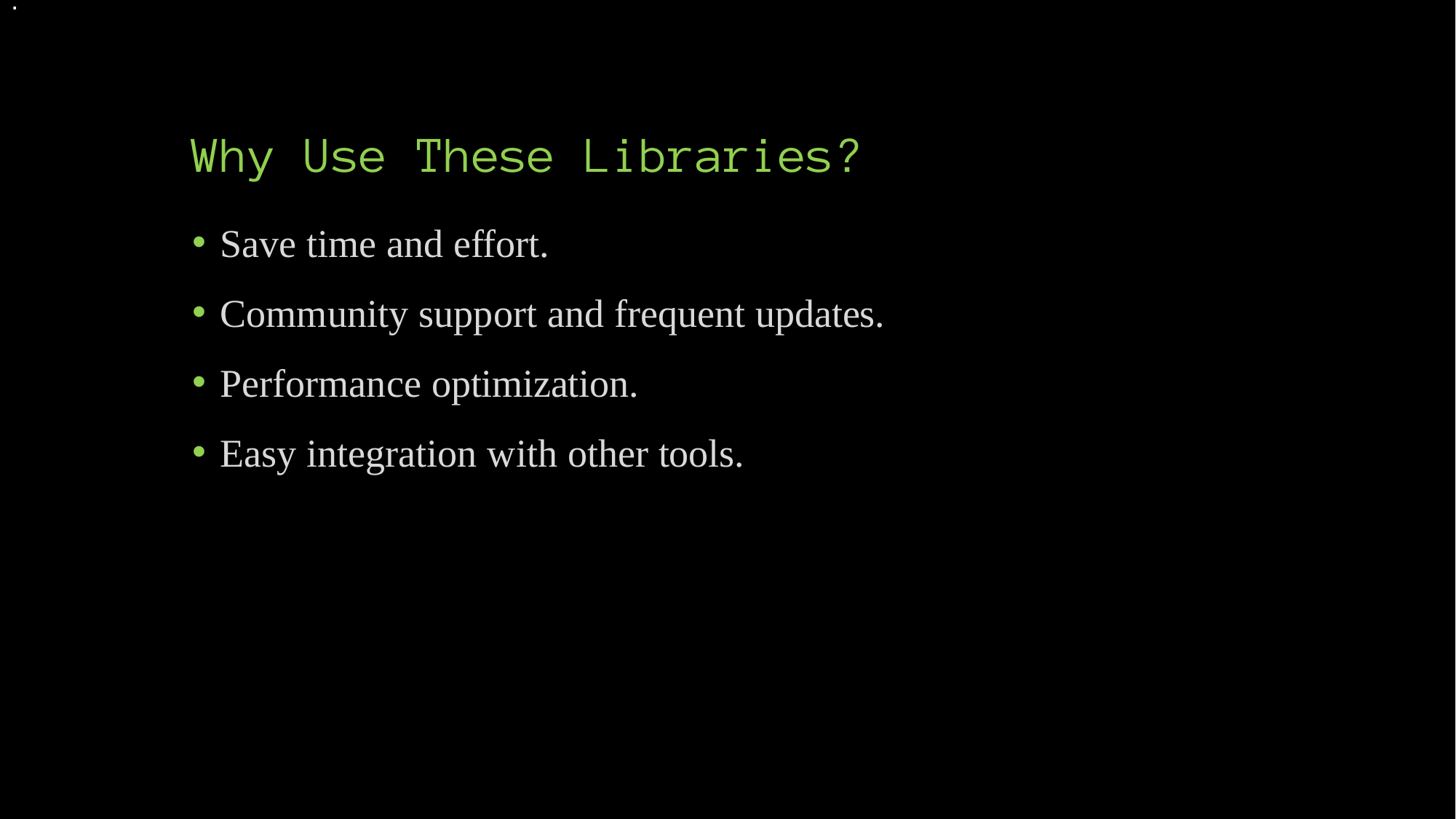

.
# Why Use These Libraries?
Save time and effort.
Community support and frequent updates.
Performance optimization.
Easy integration with other tools.